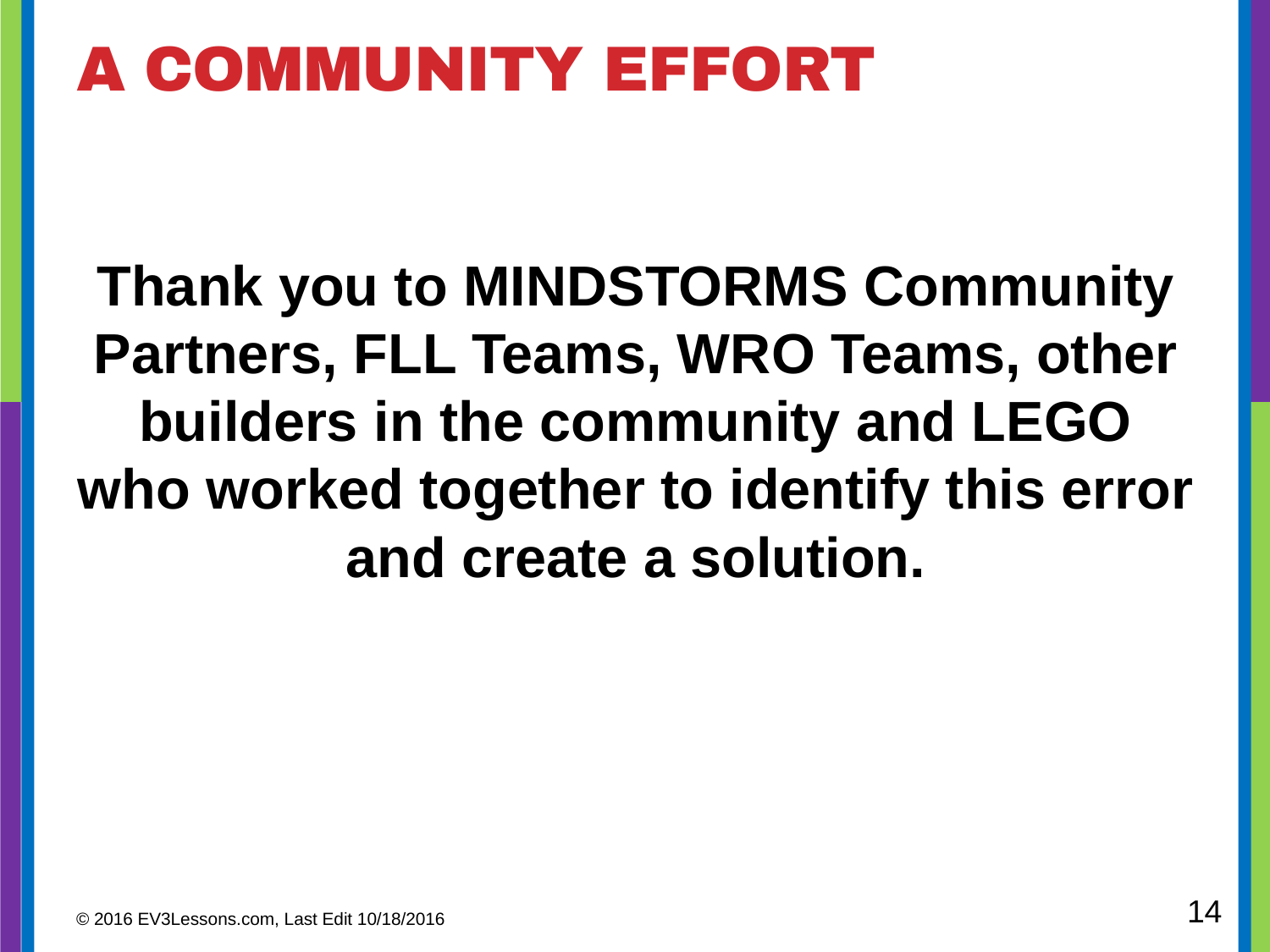

# A community Effort
Thank you to MINDSTORMS Community Partners, FLL Teams, WRO Teams, other builders in the community and LEGO who worked together to identify this error and create a solution.

14
© 2016 EV3Lessons.com, Last Edit 10/18/2016